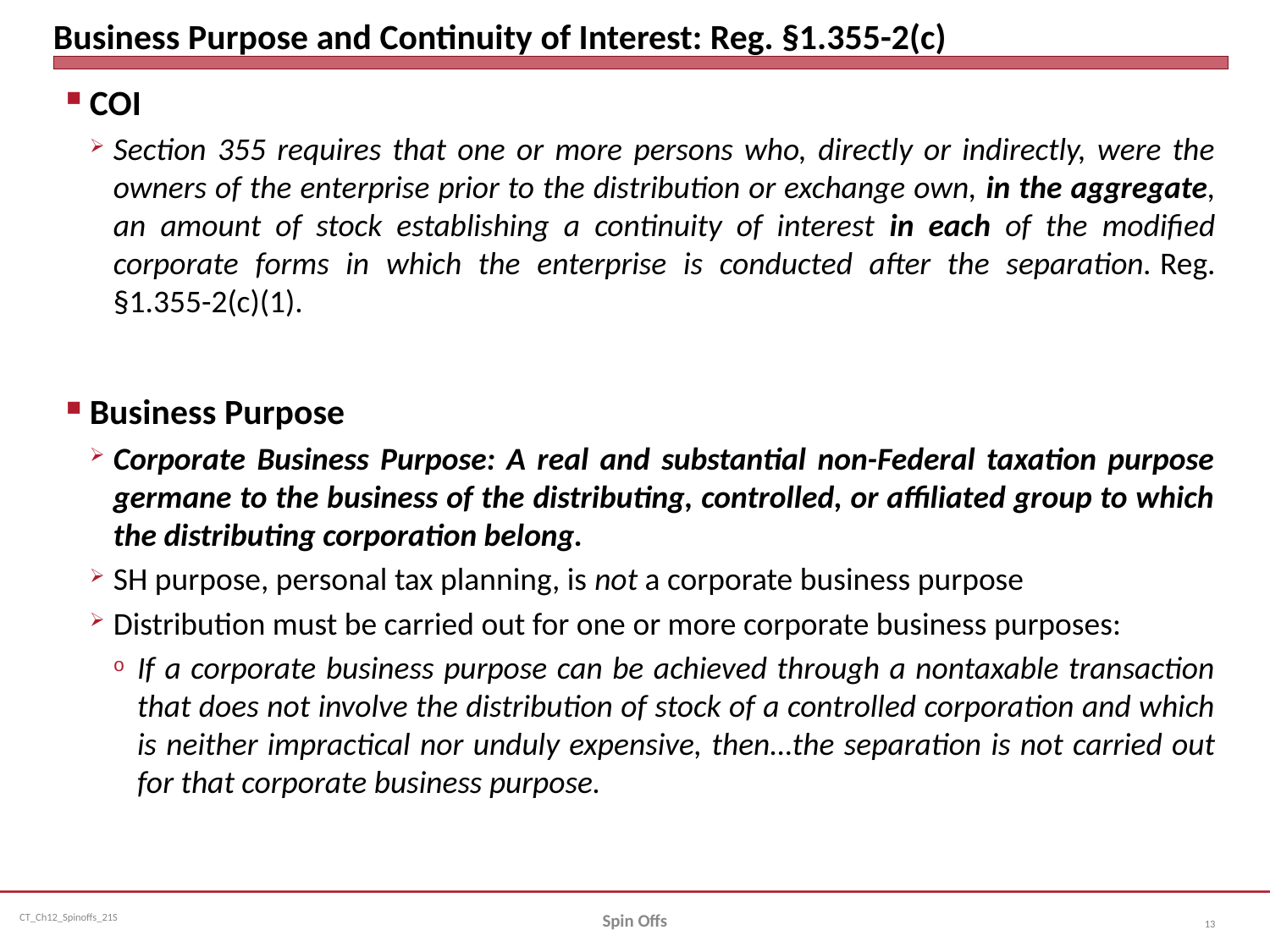

# Business Purpose and Continuity of Interest: Reg. §1.355-2(c)
COI
Section 355 requires that one or more persons who, directly or indirectly, were the owners of the enterprise prior to the distribution or exchange own, in the aggregate, an amount of stock establishing a continuity of interest in each of the modified corporate forms in which the enterprise is conducted after the separation. Reg. §1.355-2(c)(1).

Business Purpose
Corporate Business Purpose: A real and substantial non-Federal taxation purpose germane to the business of the distributing, controlled, or affiliated group to which the distributing corporation belong.
SH purpose, personal tax planning, is not a corporate business purpose
Distribution must be carried out for one or more corporate business purposes:
If a corporate business purpose can be achieved through a nontaxable transaction that does not involve the distribution of stock of a controlled corporation and which is neither impractical nor unduly expensive, then…the separation is not carried out for that corporate business purpose.

Spin Offs
13